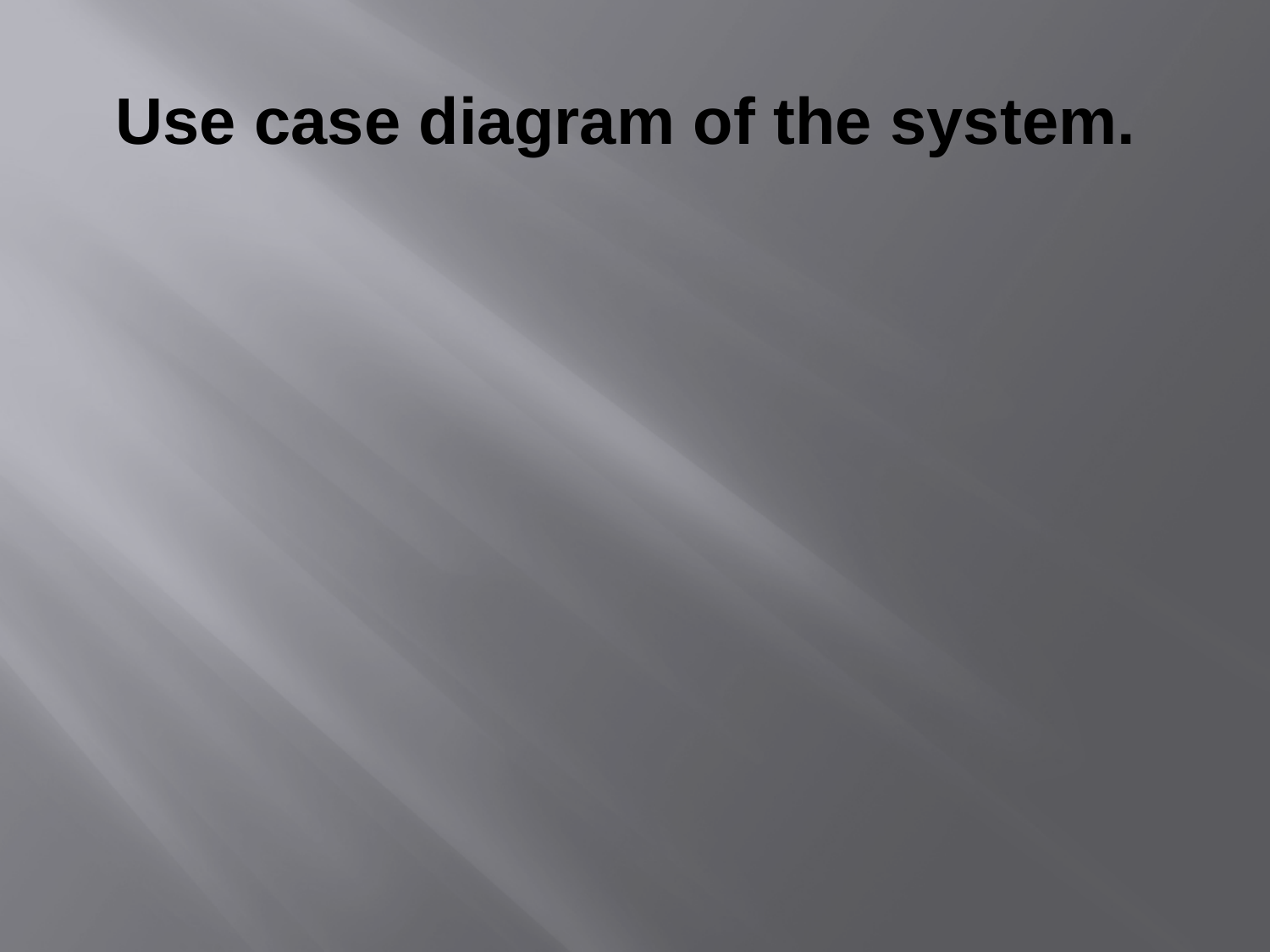

# Use case diagram of the system.